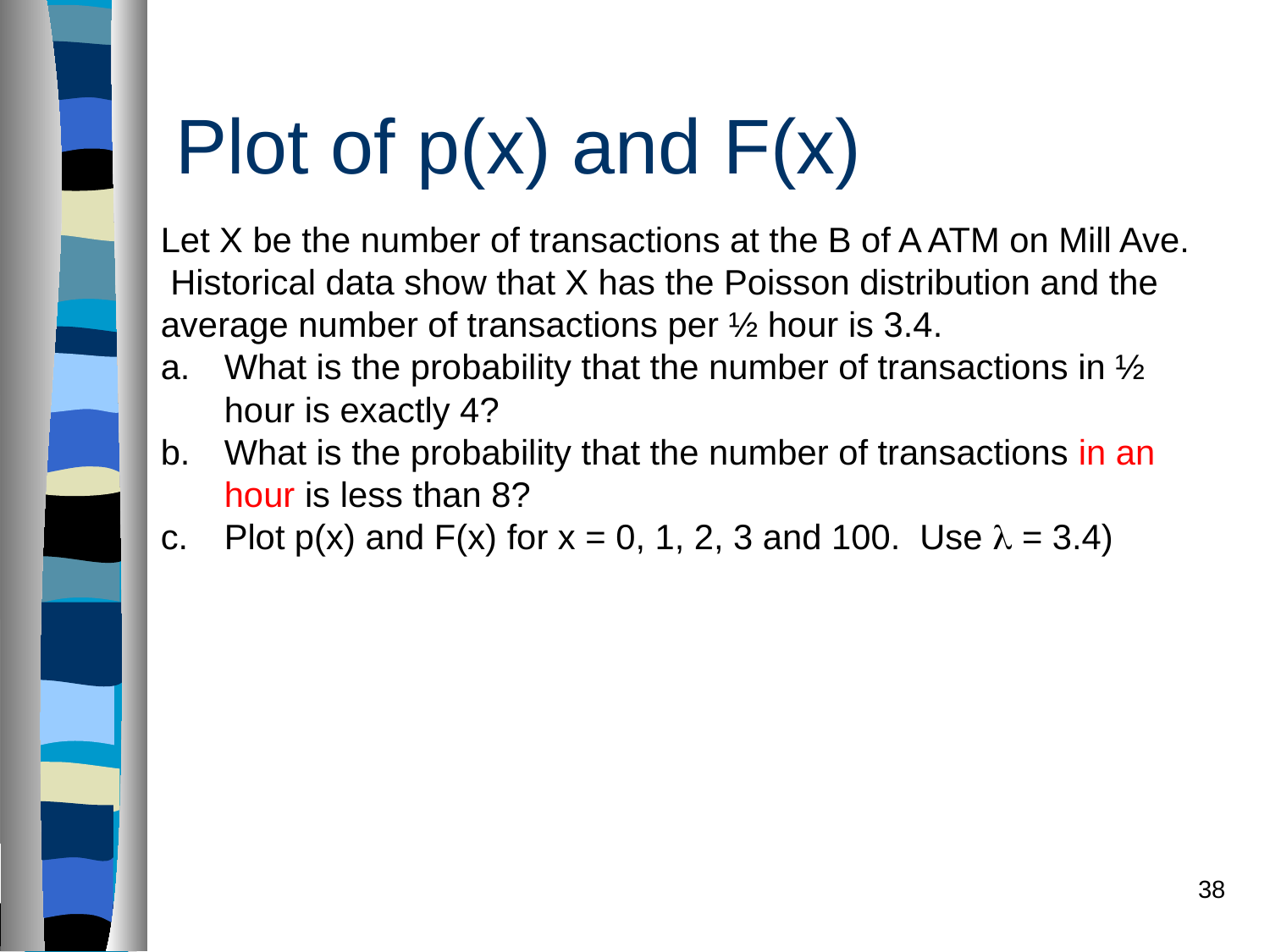

# Plot of p(x) and F(x)
Let X be the number of transactions at the B of A ATM on Mill Ave.  Historical data show that X has the Poisson distribution and the average number of transactions per ½ hour is 3.4.
What is the probability that the number of transactions in ½ hour is exactly 4?
What is the probability that the number of transactions in an hour is less than 8?
Plot p(x) and F(x) for x = 0, 1, 2, 3 and 100.  Use λ = 3.4)
38